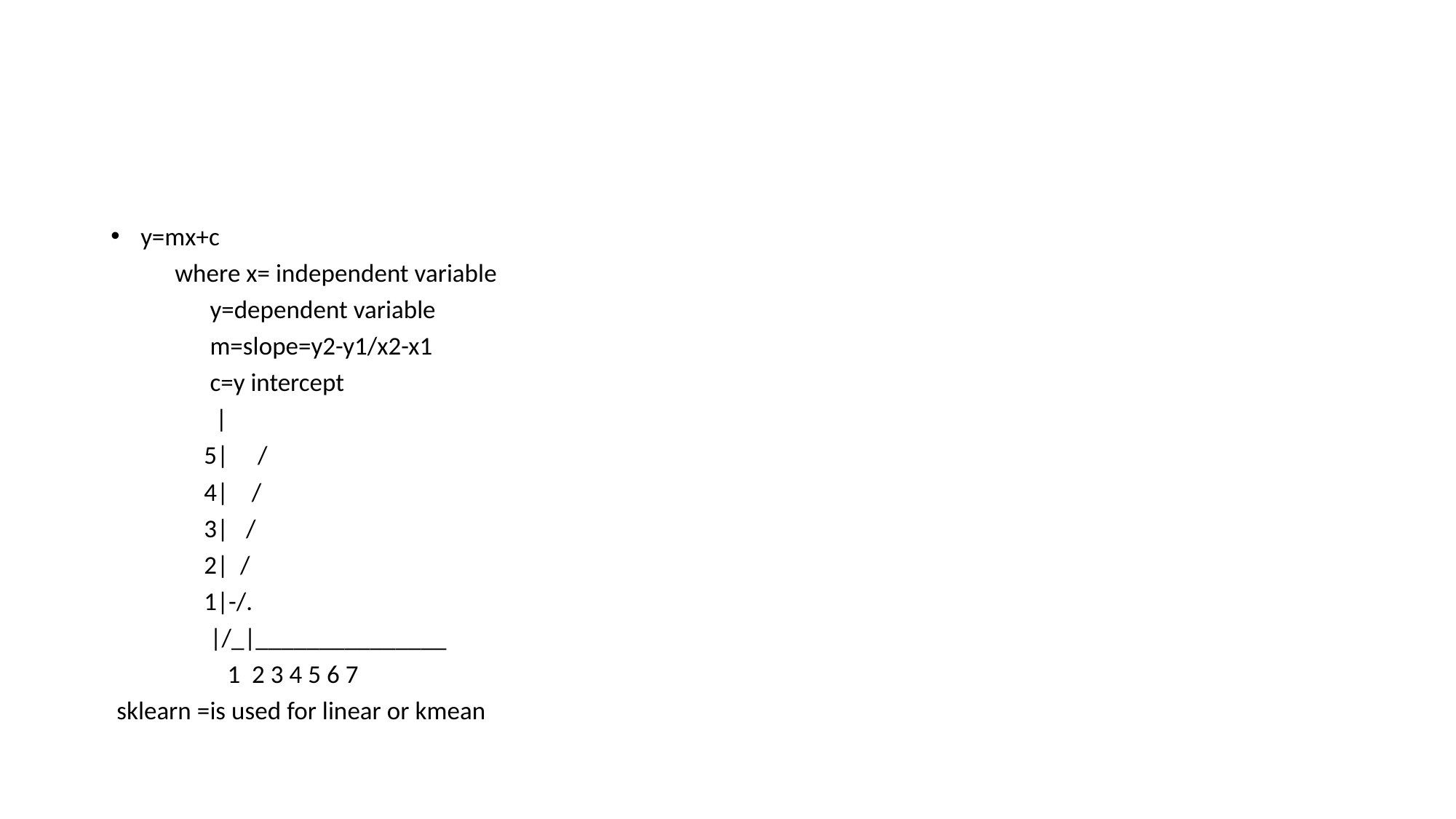

#
y=mx+c
           where x= independent variable
                 y=dependent variable
                 m=slope=y2-y1/x2-x1
                 c=y intercept
                  |
                5|     /
                4|    /
                3|   /
                2|  /
                1|-/.
                 |/_|_______________
                    1  2 3 4 5 6 7
 sklearn =is used for linear or kmean